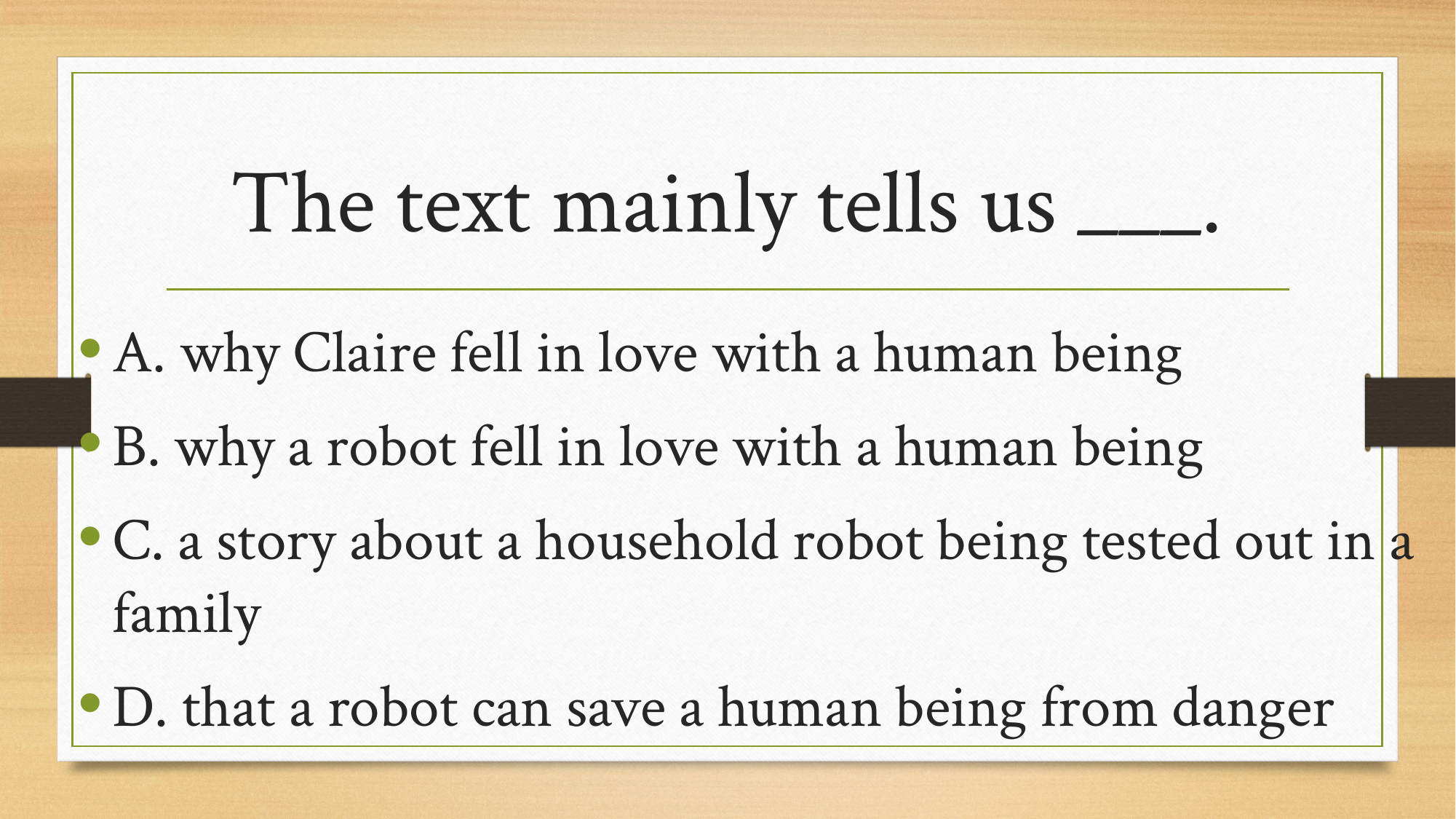

# The text mainly tells us ___.
A. why Claire fell in love with a human being
B. why a robot fell in love with a human being
C. a story about a household robot being tested out in a family
D. that a robot can save a human being from danger